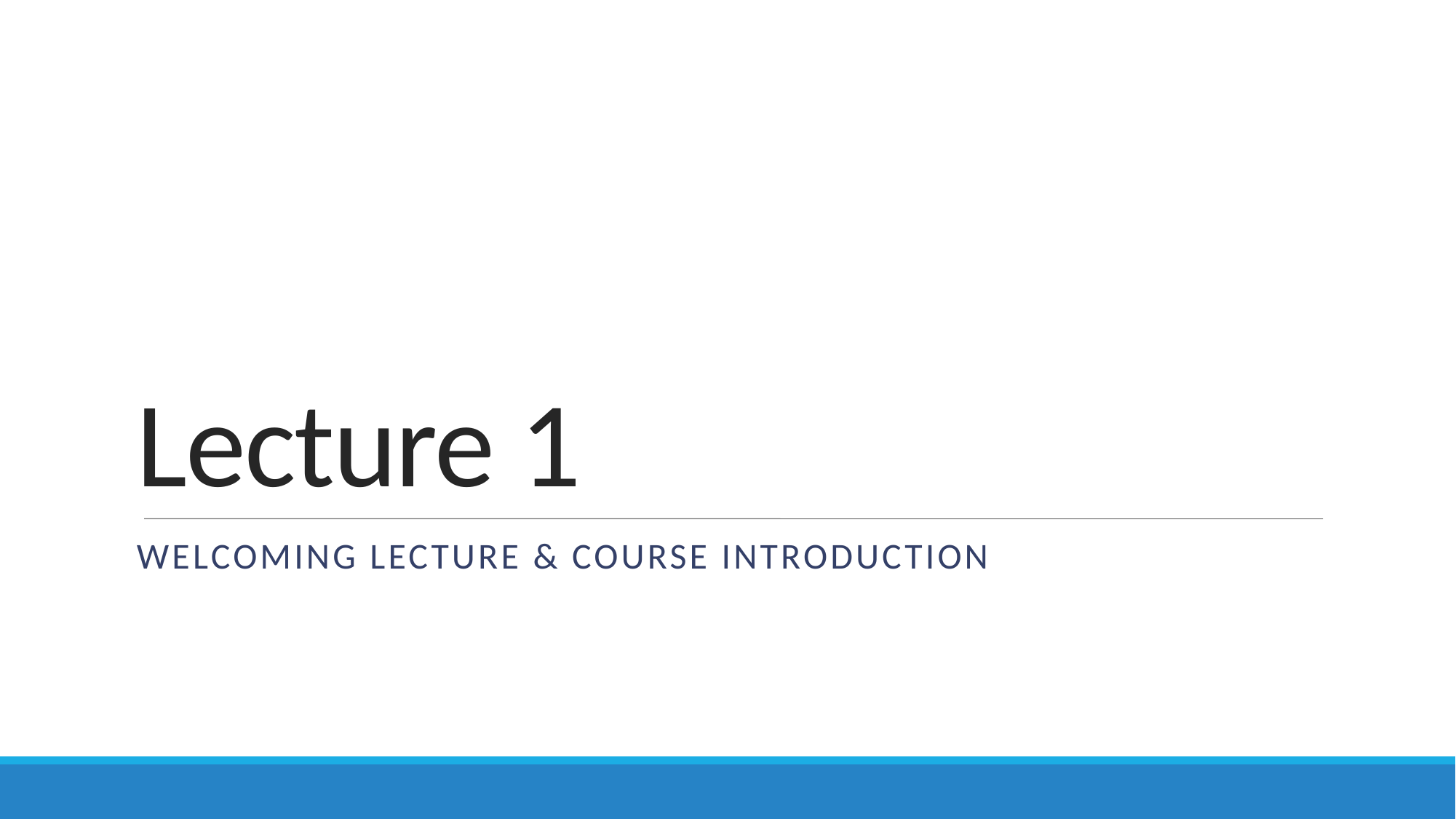

# Lecture 1
Welcoming Lecture & Course Introduction